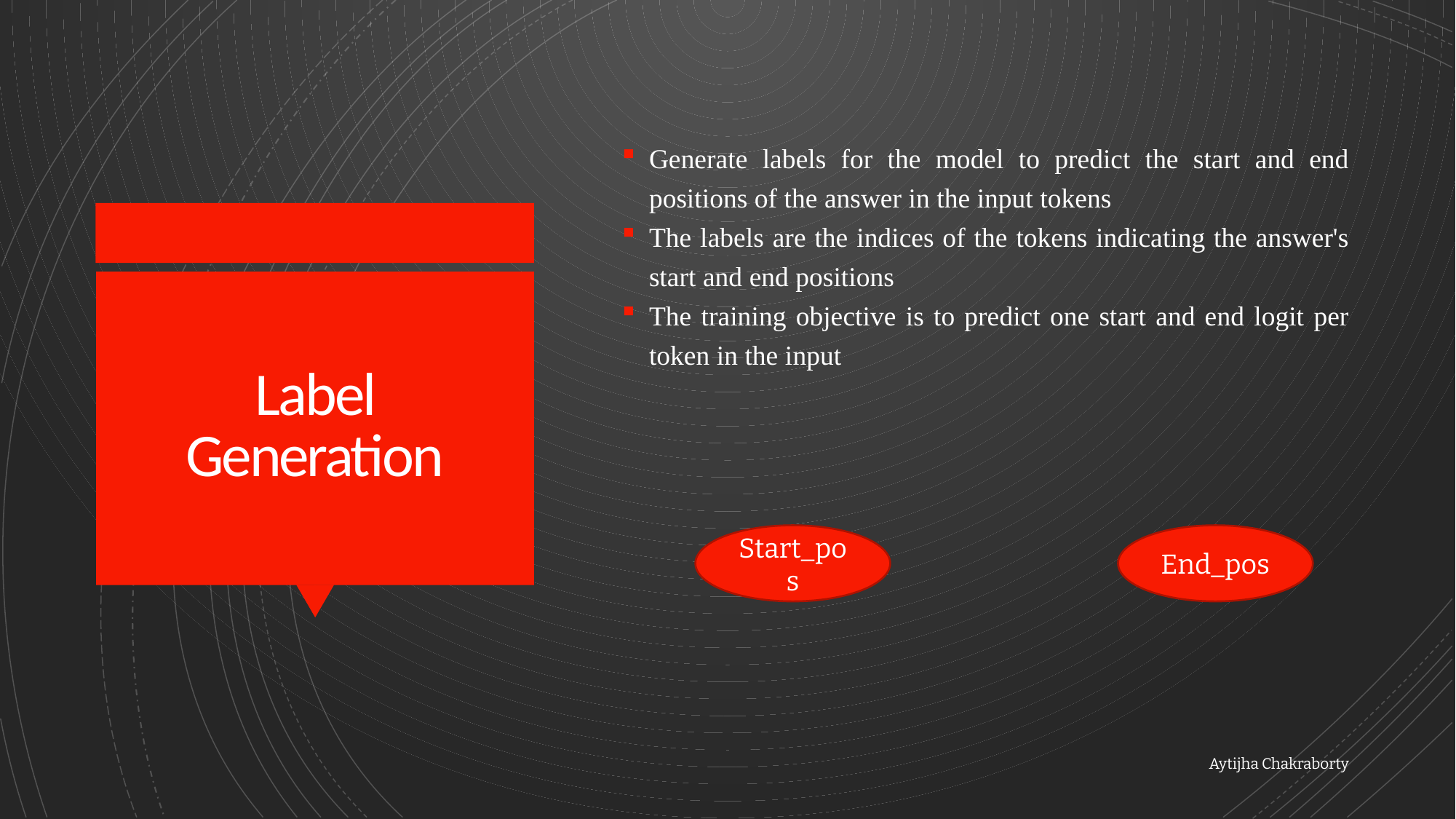

Generate labels for the model to predict the start and end positions of the answer in the input tokens
The labels are the indices of the tokens indicating the answer's start and end positions
The training objective is to predict one start and end logit per token in the input
# Label Generation
Start_pos
End_pos
Aytijha Chakraborty